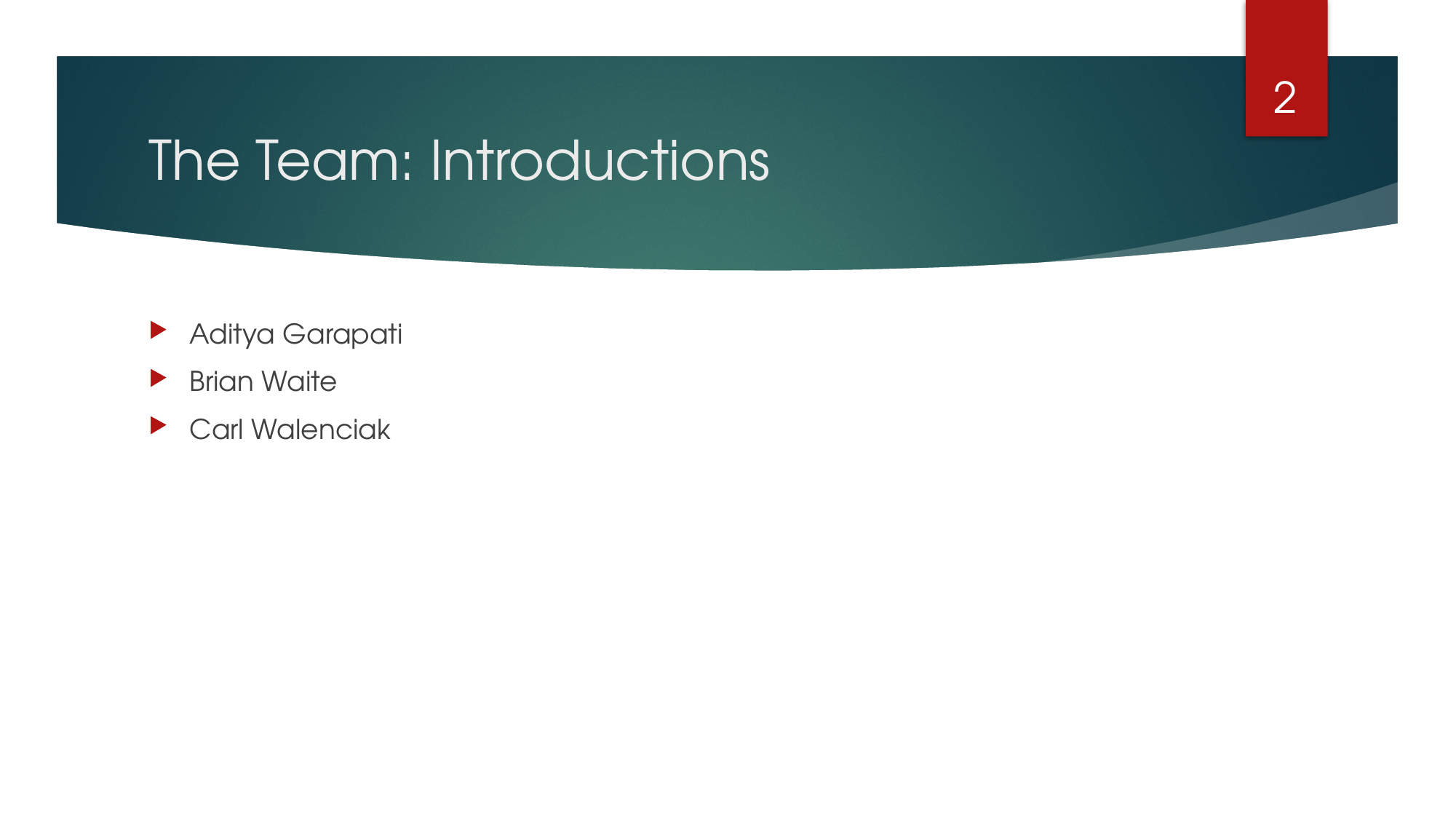

2
# The Team: Introductions
Aditya Garapati
Brian Waite
Carl Walenciak